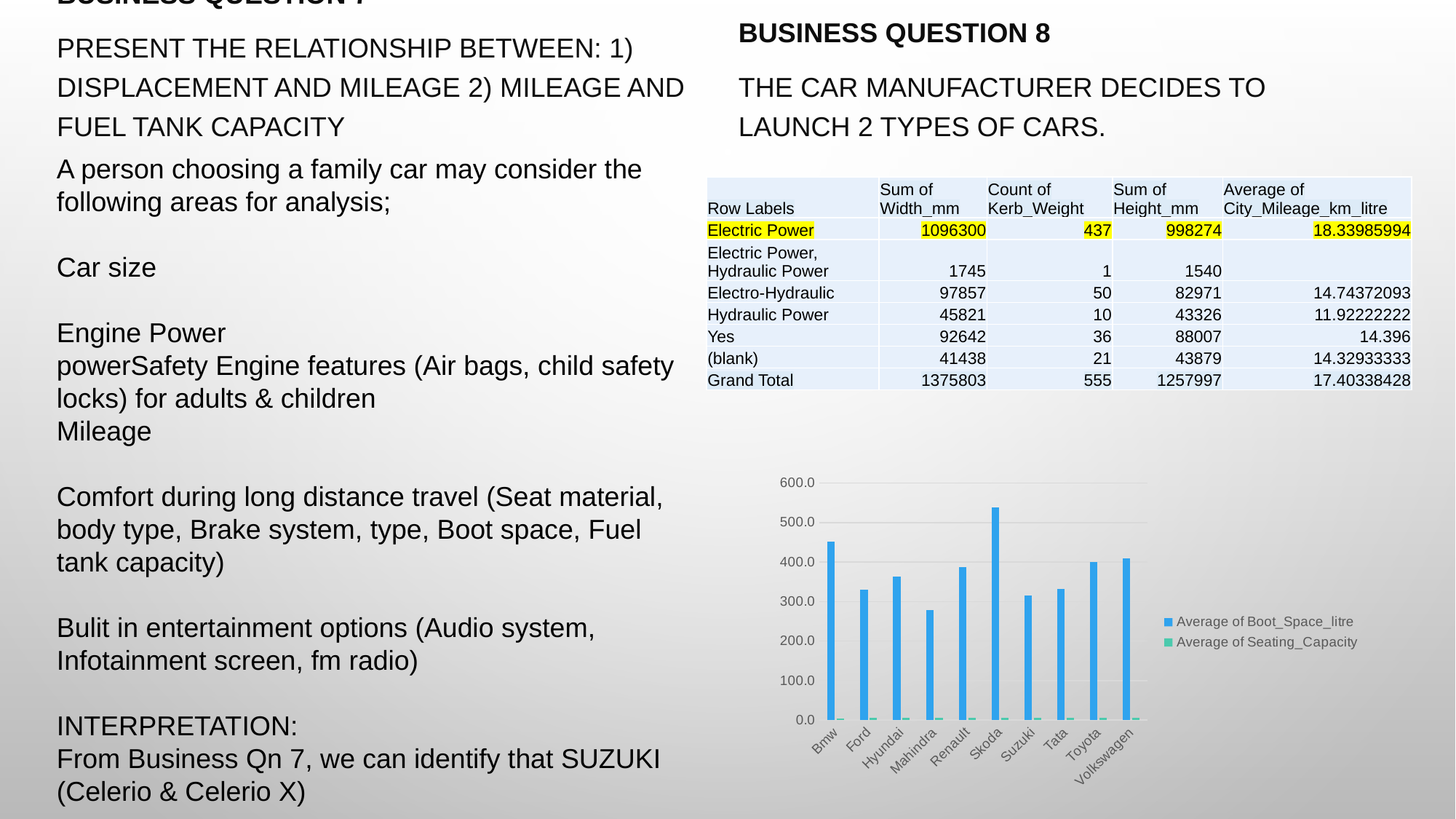

BUSINESS QUESTION 8
The car manufacturer decides to launch 2 types of cars.
BUSINESS QUESTION 7
Present the relationship between: 1) Displacement and mileage 2) Mileage and fuel tank capacity
A person choosing a family car may consider the following areas for analysis;

Car size

Engine Power
powerSafety Engine features (Air bags, child safety locks) for adults & children
Mileage

Comfort during long distance travel (Seat material, body type, Brake system, type, Boot space, Fuel tank capacity)

Bulit in entertainment options (Audio system, Infotainment screen, fm radio)

INTERPRETATION:
From Business Qn 7, we can identify that SUZUKI (Celerio & Celerio X)
| Row Labels | Sum of Width\_mm | Count of Kerb\_Weight | Sum of Height\_mm | Average of City\_Mileage\_km\_litre |
| --- | --- | --- | --- | --- |
| Electric Power | 1096300 | 437 | 998274 | 18.33985994 |
| Electric Power, Hydraulic Power | 1745 | 1 | 1540 |  |
| Electro-Hydraulic | 97857 | 50 | 82971 | 14.74372093 |
| Hydraulic Power | 45821 | 10 | 43326 | 11.92222222 |
| Yes | 92642 | 36 | 88007 | 14.396 |
| (blank) | 41438 | 21 | 43879 | 14.32933333 |
| Grand Total | 1375803 | 555 | 1257997 | 17.40338428 |

### Chart

| Category | Average of Boot_Space_litre | Average of Seating_Capacity |
|---|---|---|
| Bmw | 451.79411764705884 | 4.594594594594595 |
| Ford | 329.1304347826087 | 5.116279069767442 |
| Hyundai | 363.83505154639175 | 4.992307692307692 |
| Mahindra | 278.5824175824176 | 6.52542372881356 |
| Renault | 387.3333333333333 | 5.685714285714286 |
| Skoda | 537.9069767441861 | 5.046511627906977 |
| Suzuki | 315.65972222222223 | 5.214723926380368 |
| Tata | 331.69473684210527 | 5.24 |
| Toyota | 400.47457627118644 | 5.670731707317073 |
| Volkswagen | 408.6470588235294 | 5.0 |